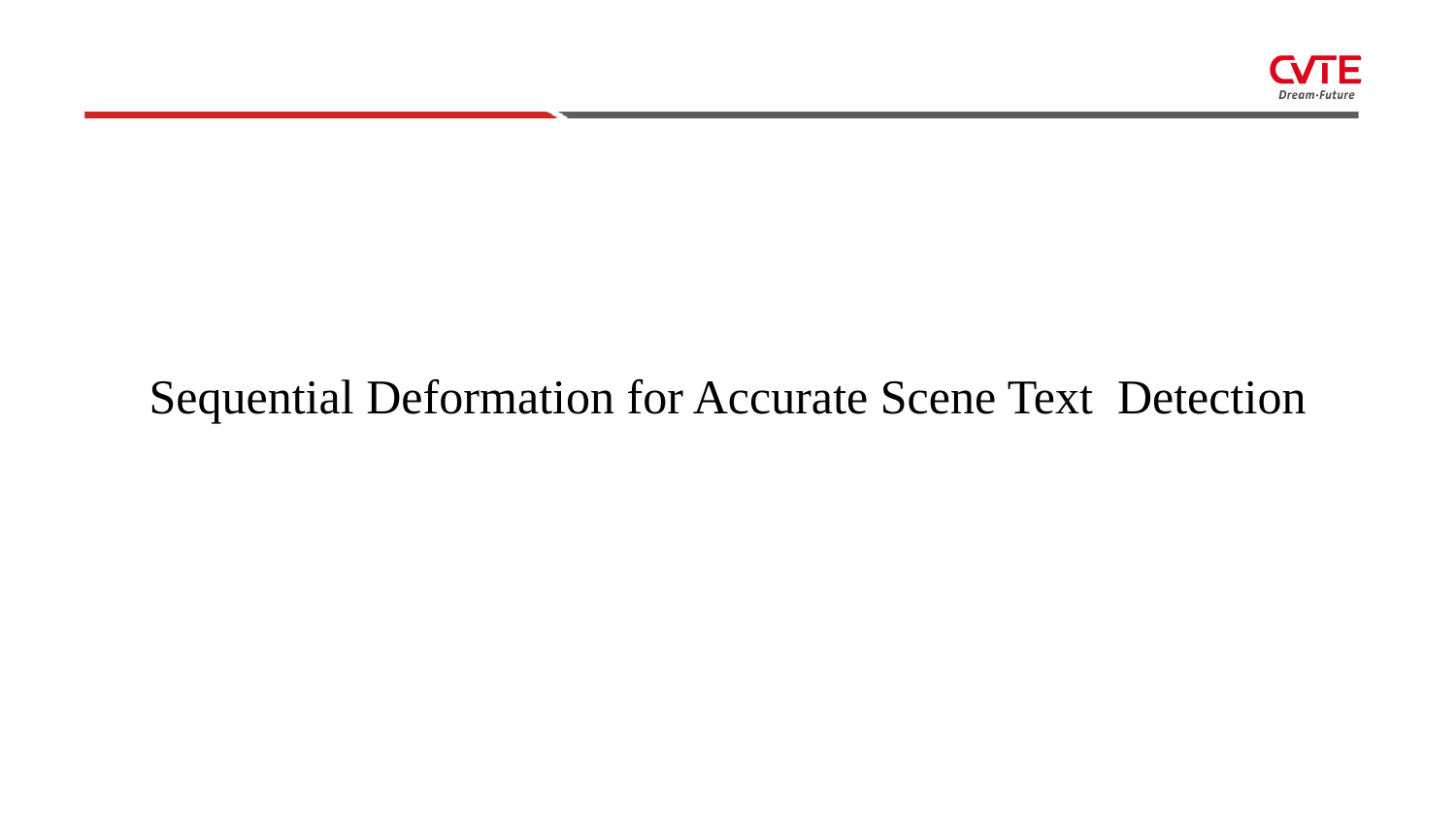

Sequential Deformation for Accurate Scene Text  Detection